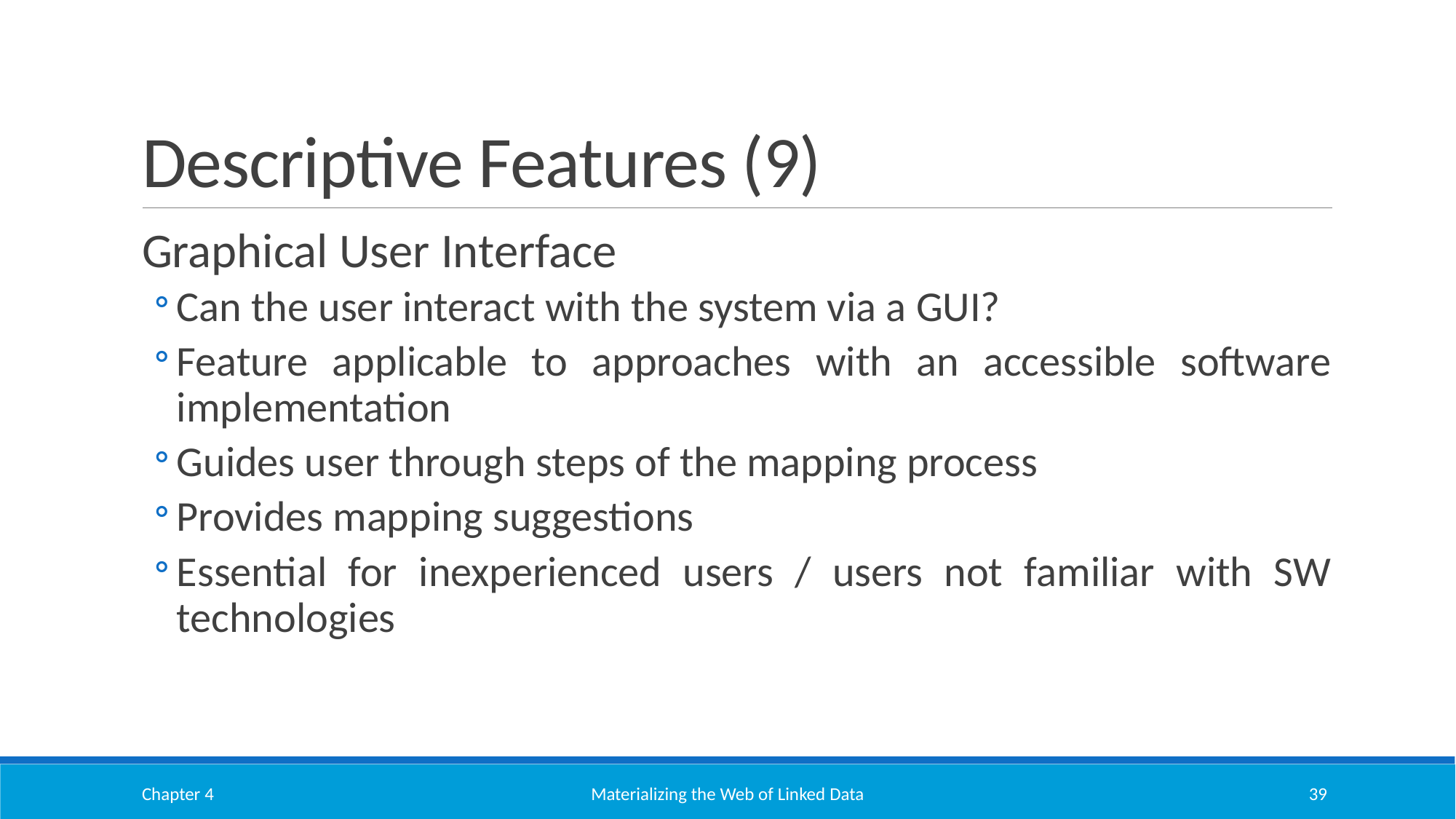

# Descriptive Features (9)
Graphical User Interface
Can the user interact with the system via a GUI?
Feature applicable to approaches with an accessible software implementation
Guides user through steps of the mapping process
Provides mapping suggestions
Essential for inexperienced users / users not familiar with SW technologies
Chapter 4
Materializing the Web of Linked Data
39